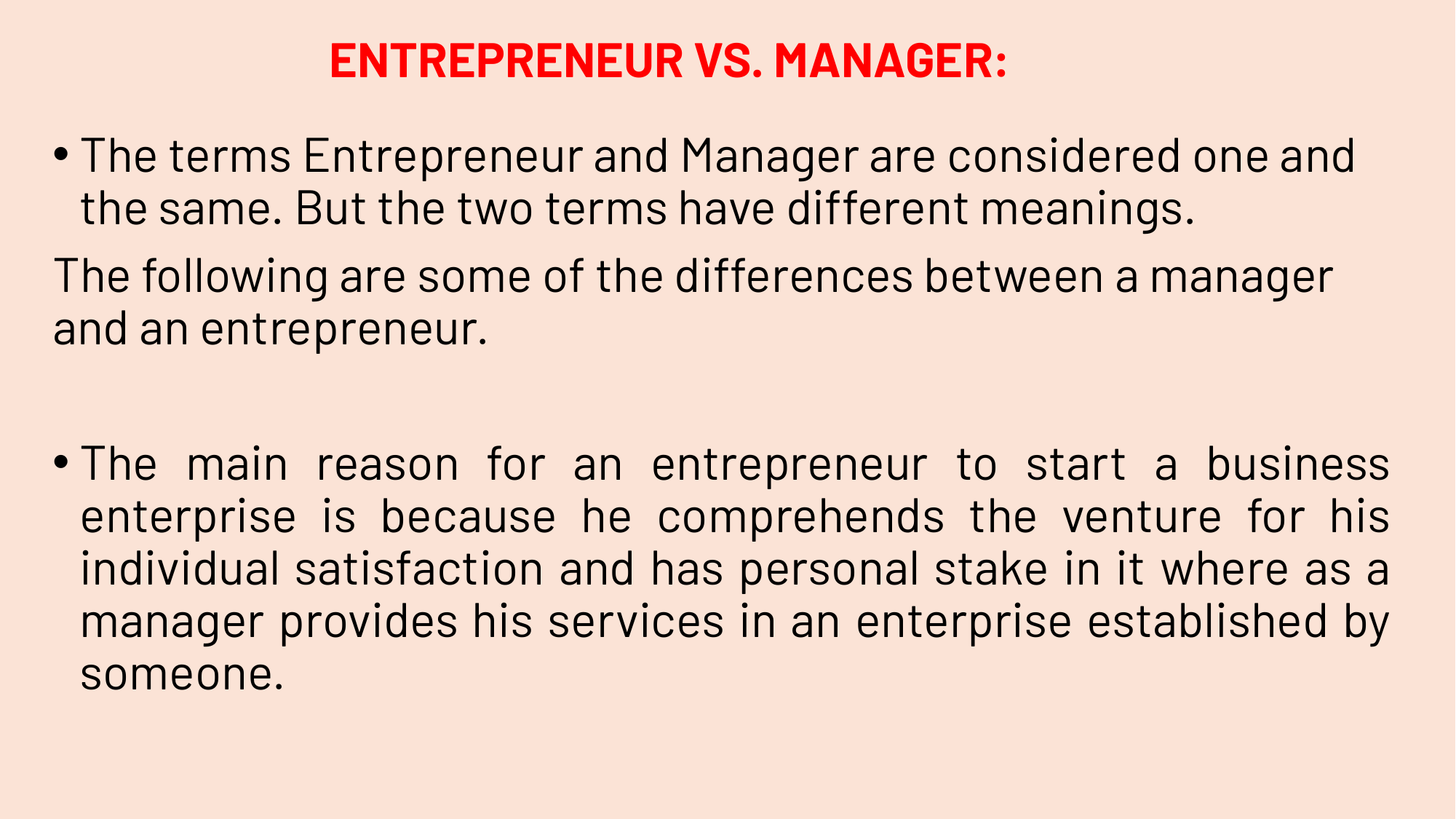

# ENTREPRENEUR VS. MANAGER:
The terms Entrepreneur and Manager are considered one and the same. But the two terms have different meanings.
The following are some of the differences between a manager and an entrepreneur.

The main reason for an entrepreneur to start a business enterprise is because he comprehends the venture for his individual satisfaction and has personal stake in it where as a manager provides his services in an enterprise established by someone.